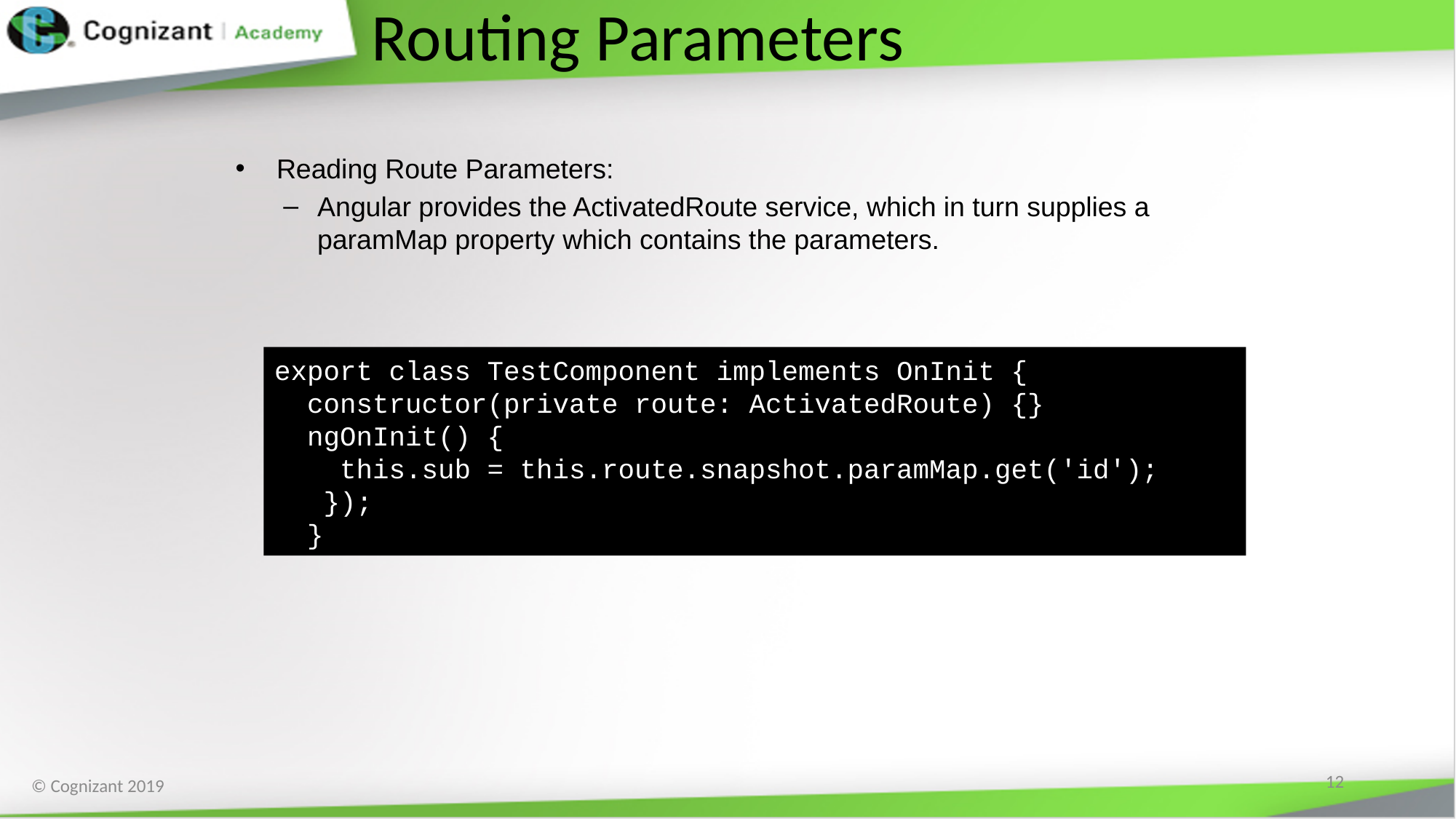

# Routing Parameters
Reading Route Parameters:
Angular provides the ActivatedRoute service, which in turn supplies a paramMap property which contains the parameters.
export class TestComponent implements OnInit {
  constructor(private route: ActivatedRoute) {}
  ngOnInit() {
    this.sub = this.route.snapshot.paramMap.get('id');
   });
  }
12
© Cognizant 2019